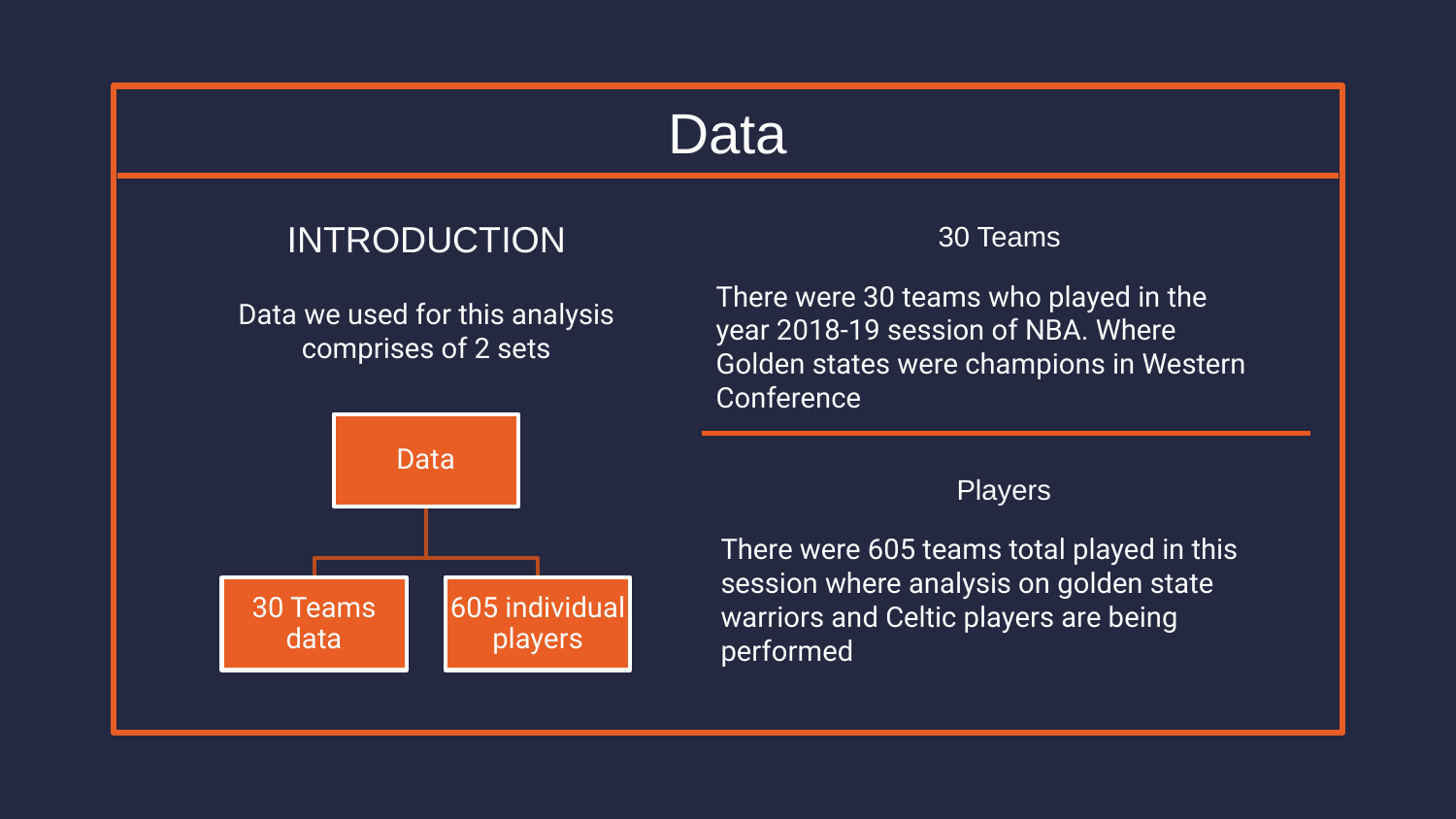

# Data
INTRODUCTION
30 Teams
There were 30 teams who played in the year 2018-19 session of NBA. Where Golden states were champions in Western Conference
Data we used for this analysis comprises of 2 sets
Data
30 Teams data
605 individual players
Players
There were 605 teams total played in this session where analysis on golden state warriors and Celtic players are being performed